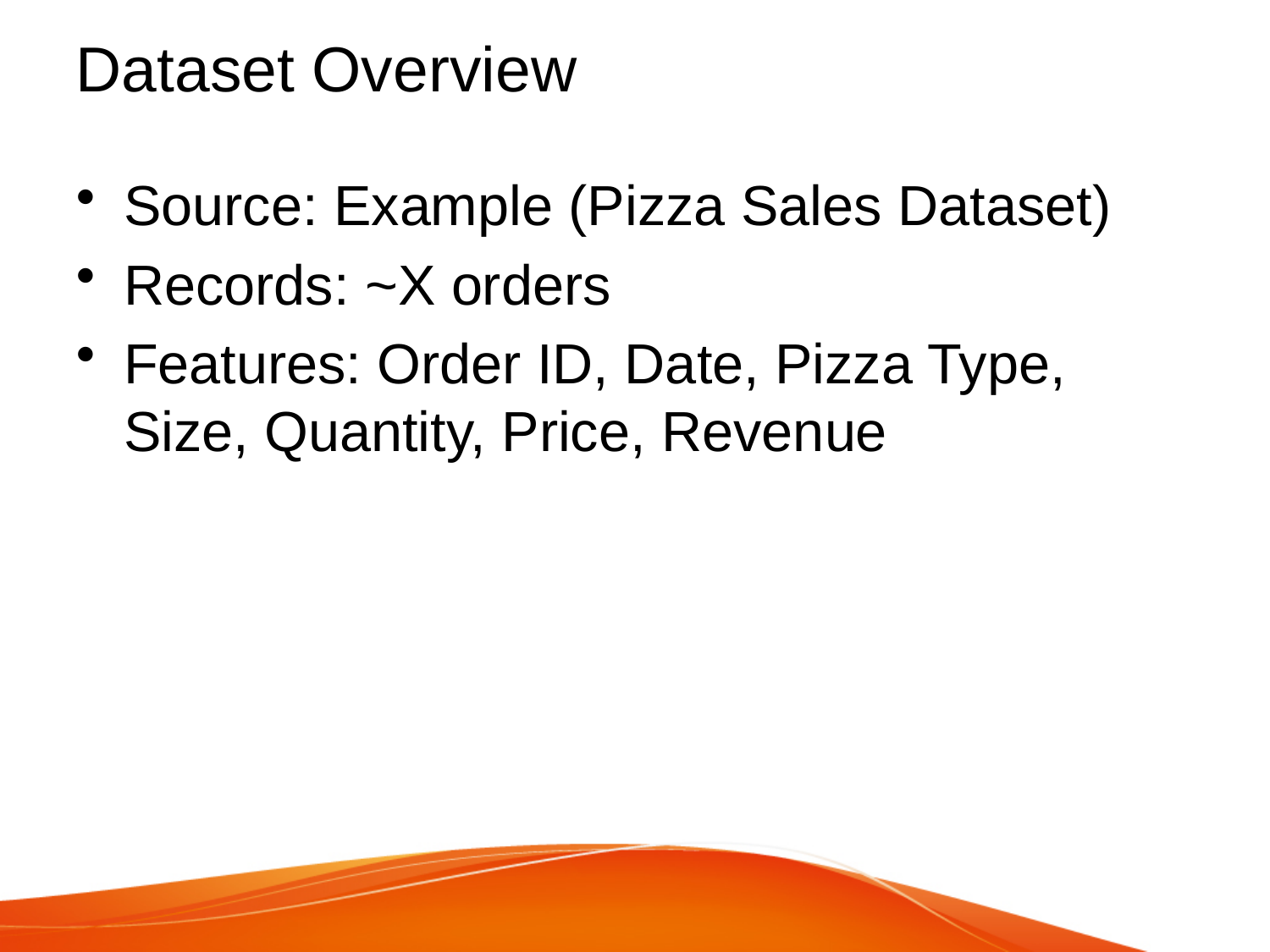

# Dataset Overview
Source: Example (Pizza Sales Dataset)
Records: ~X orders
Features: Order ID, Date, Pizza Type, Size, Quantity, Price, Revenue